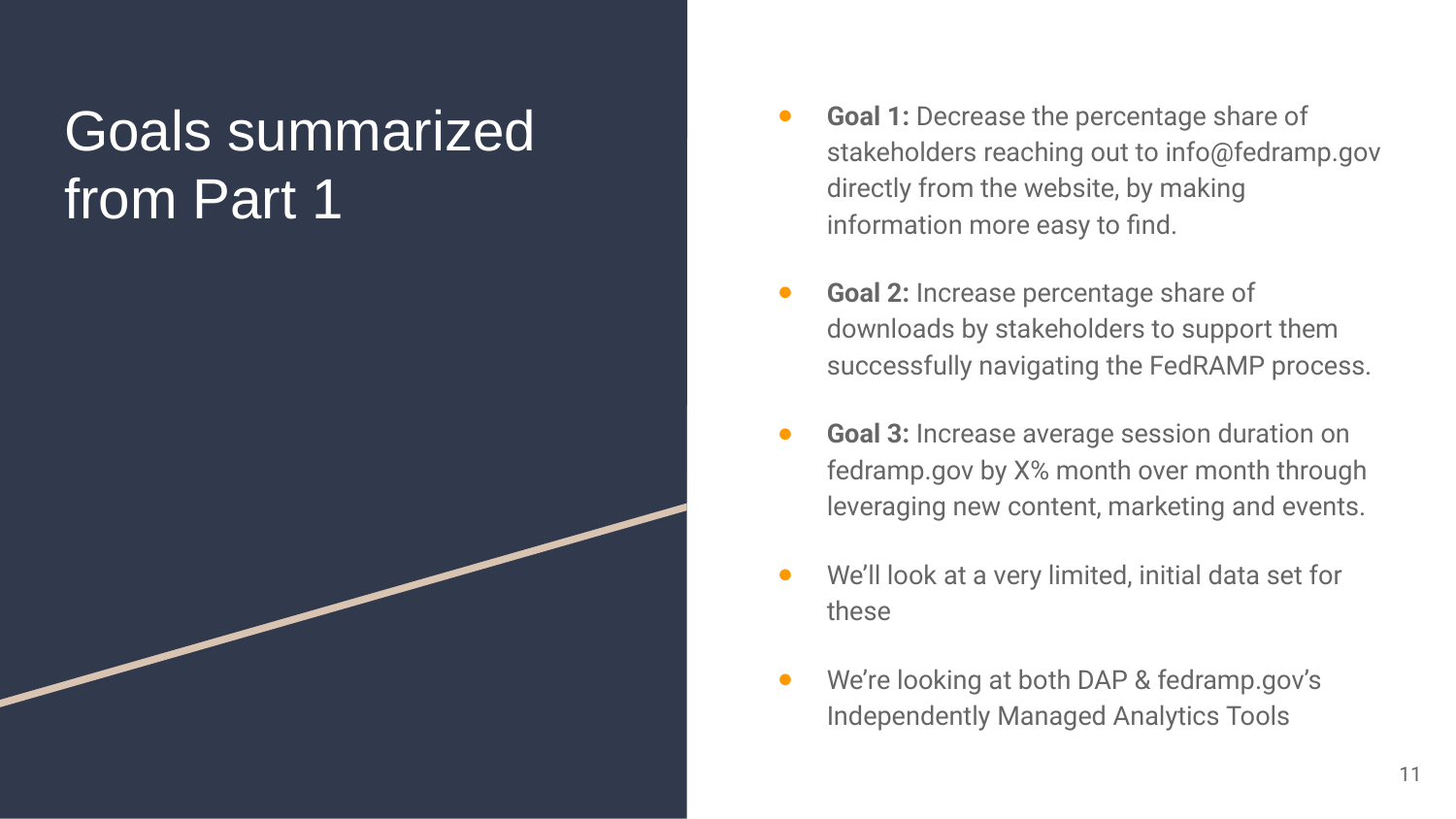

# Goals summarized from Part 1
Goal 1: Decrease the percentage share of stakeholders reaching out to info@fedramp.gov directly from the website, by making information more easy to find.
Goal 2: Increase percentage share of downloads by stakeholders to support them successfully navigating the FedRAMP process.
Goal 3: Increase average session duration on fedramp.gov by X% month over month through leveraging new content, marketing and events.
We’ll look at a very limited, initial data set for these
We’re looking at both DAP & fedramp.gov’s Independently Managed Analytics Tools
11